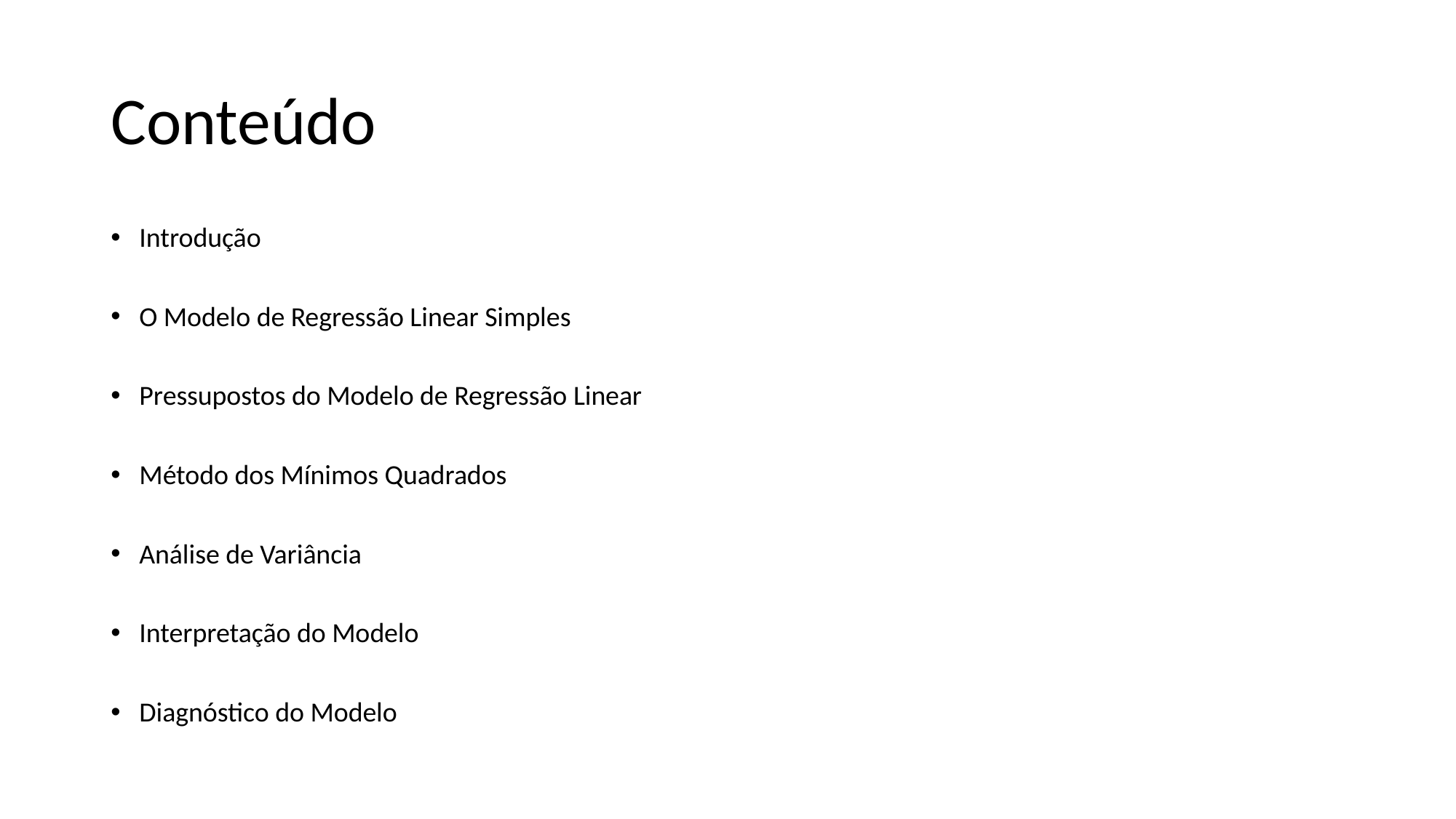

# Conteúdo
Introdução

O Modelo de Regressão Linear Simples

Pressupostos do Modelo de Regressão Linear

Método dos Mínimos Quadrados

Análise de Variância

Interpretação do Modelo

Diagnóstico do Modelo